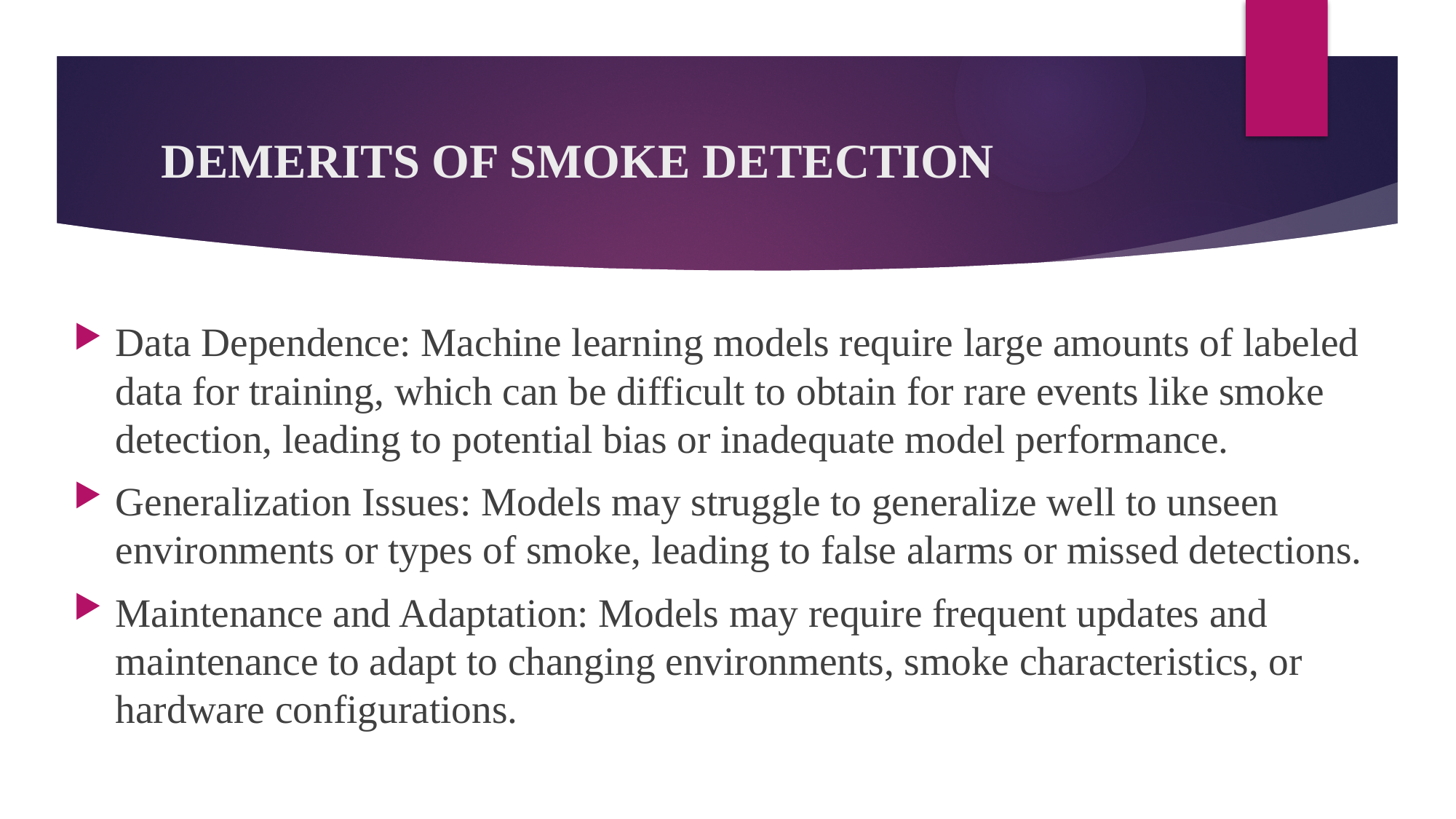

# DEMERITS OF SMOKE DETECTION
Data Dependence: Machine learning models require large amounts of labeled data for training, which can be difficult to obtain for rare events like smoke detection, leading to potential bias or inadequate model performance.
Generalization Issues: Models may struggle to generalize well to unseen environments or types of smoke, leading to false alarms or missed detections.
Maintenance and Adaptation: Models may require frequent updates and maintenance to adapt to changing environments, smoke characteristics, or hardware configurations.